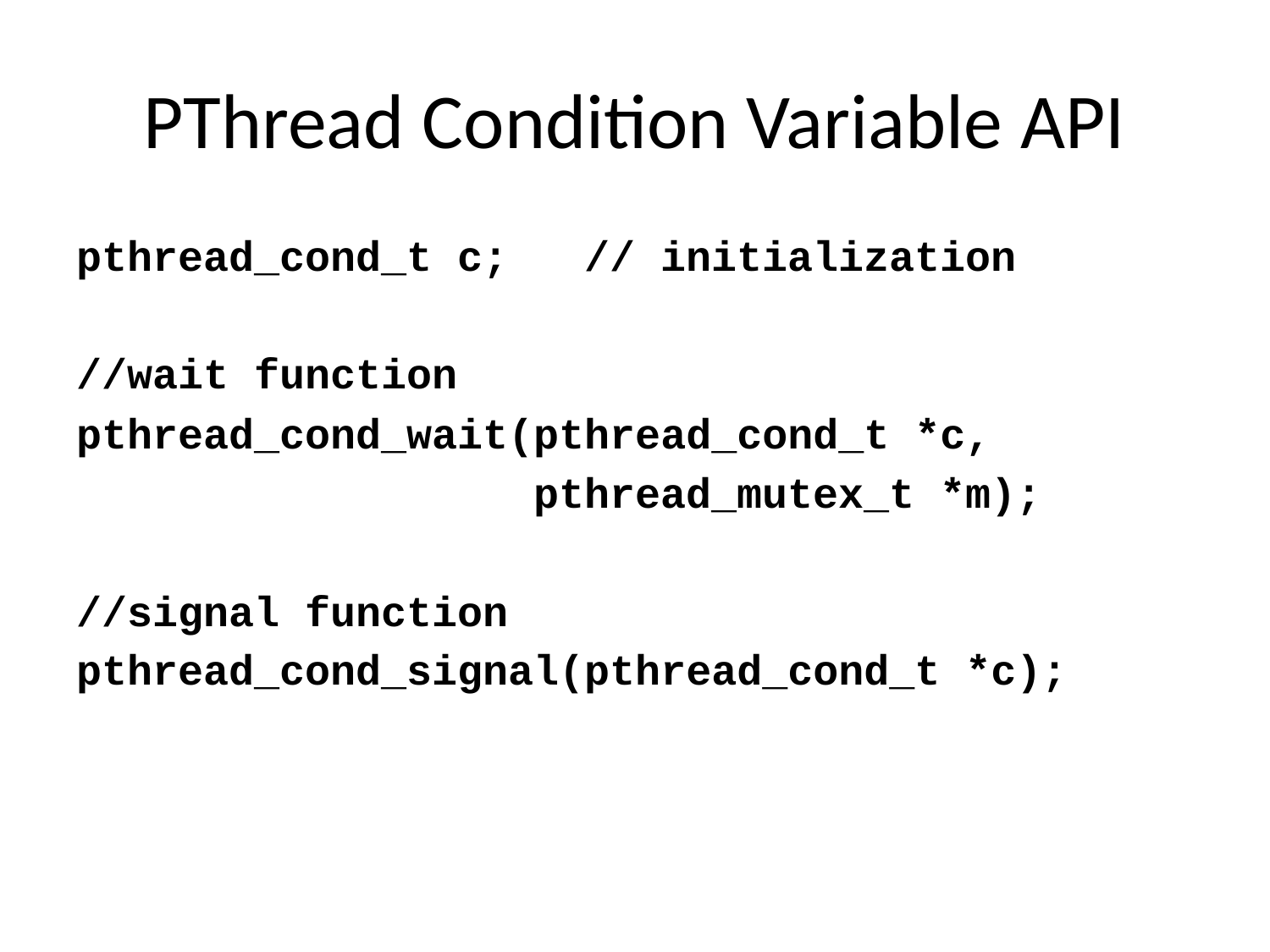

# PThread Condition Variable API
pthread_cond_t c;	// initialization

//wait function
pthread_cond_wait(pthread_cond_t *c,
			   pthread_mutex_t *m);

//signal function
pthread_cond_signal(pthread_cond_t *c);